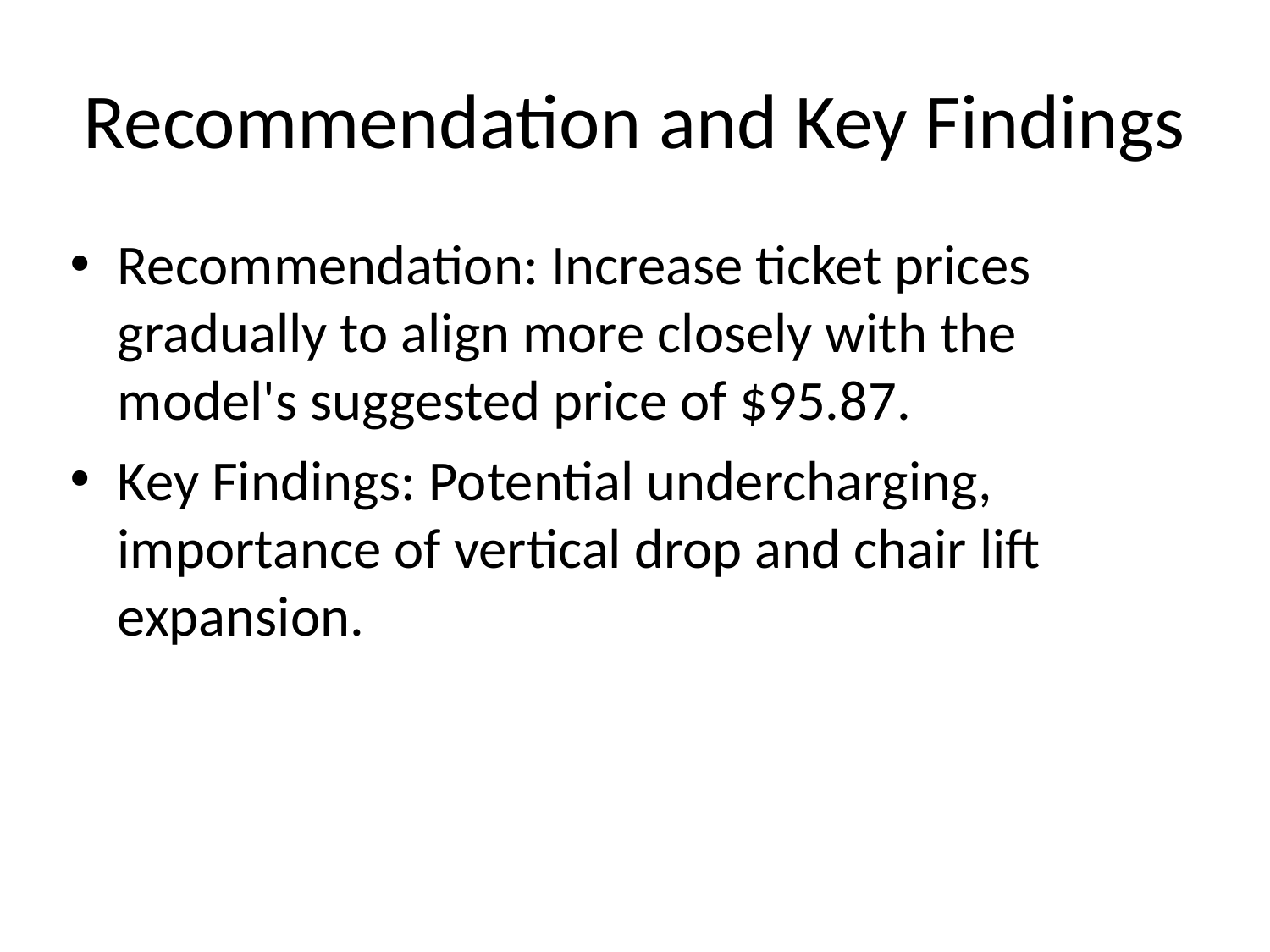

# Recommendation and Key Findings
Recommendation: Increase ticket prices gradually to align more closely with the model's suggested price of $95.87.
Key Findings: Potential undercharging, importance of vertical drop and chair lift expansion.